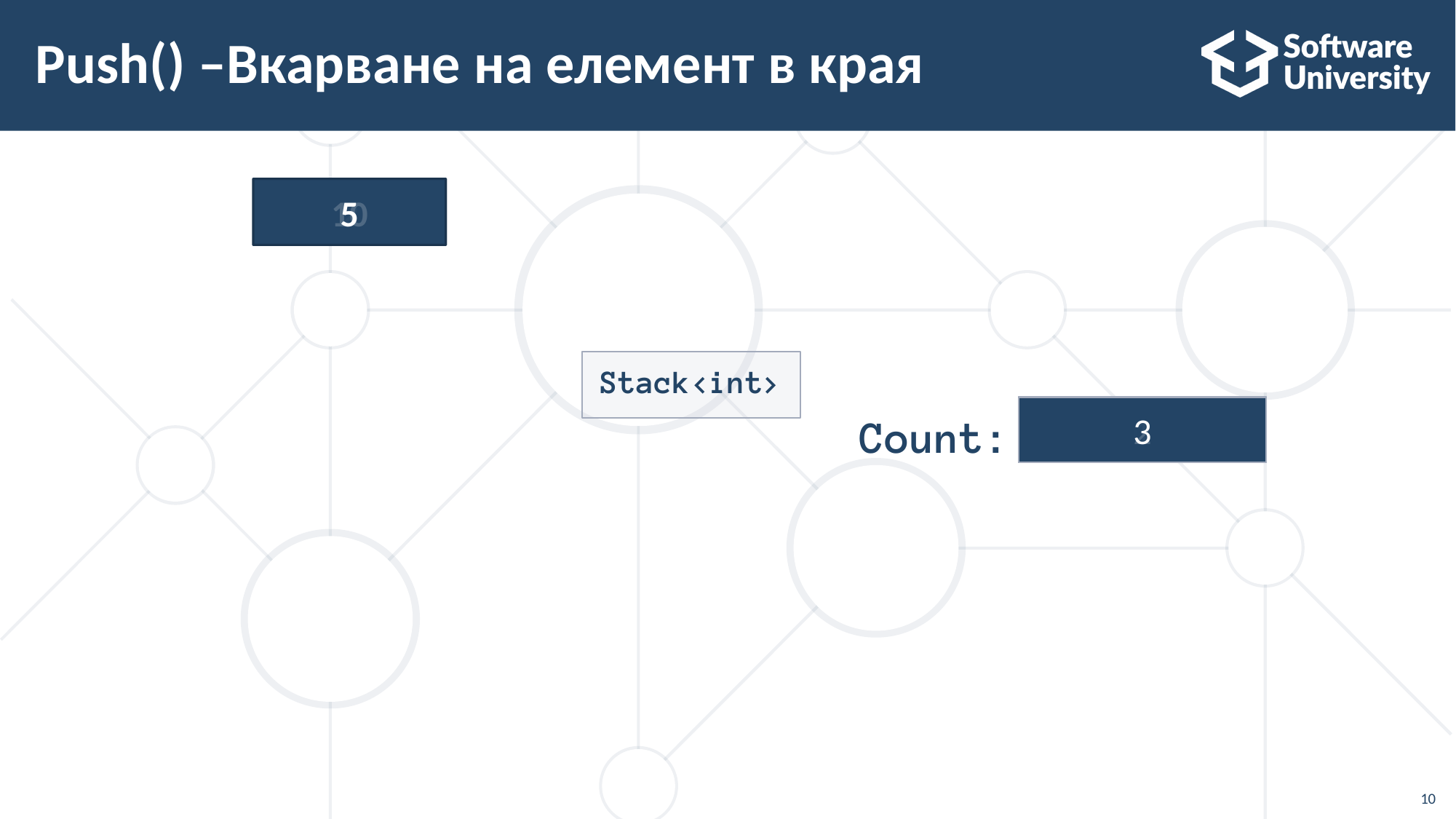

# Push() –Вкарване на елемент в края
10
5
2

Stack<int>

0
1
2
3
Count:

10